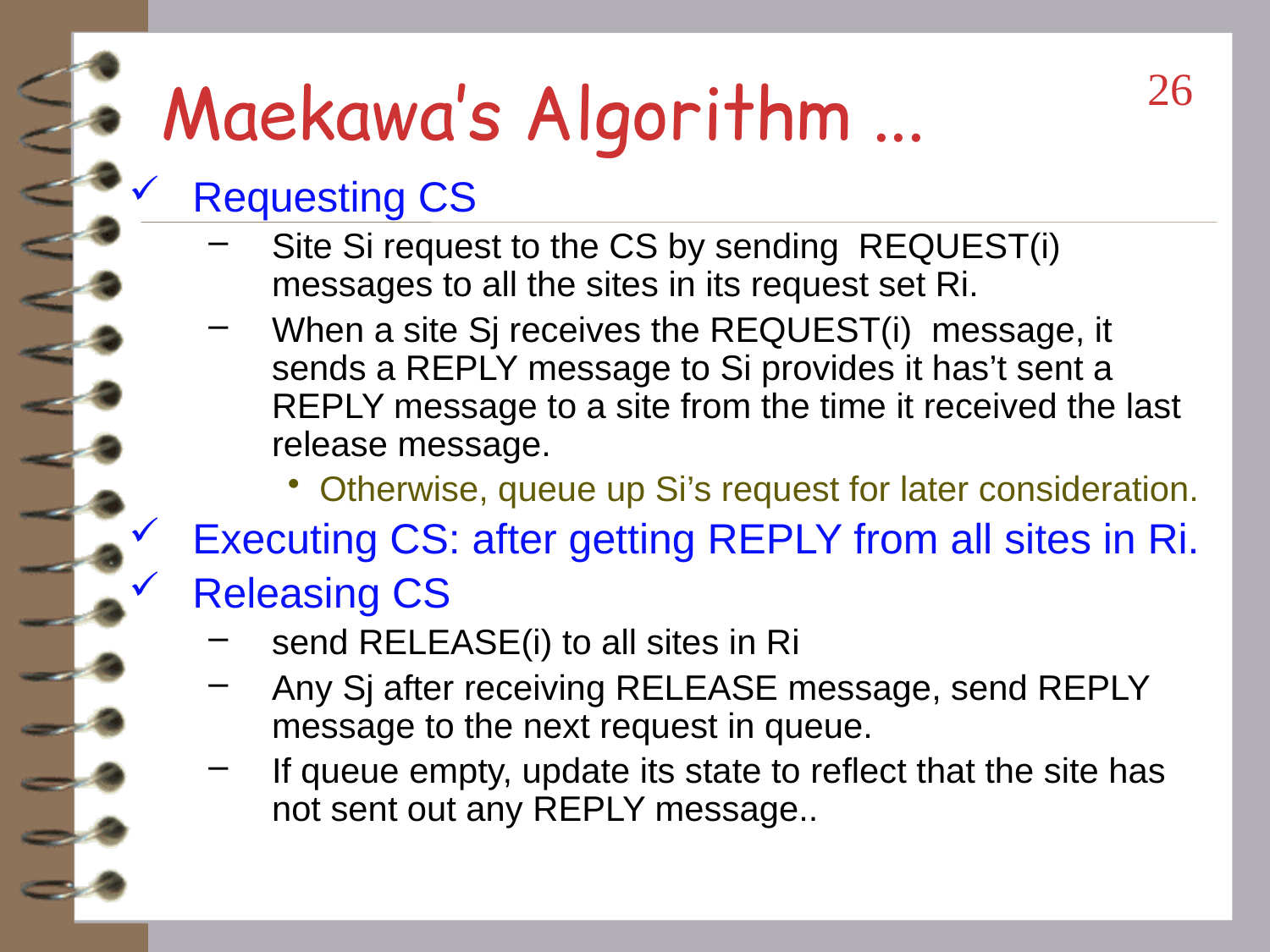

# Maekawa’s Algorithm ...
26
Requesting CS
Site Si request to the CS by sending  REQUEST(i) messages to all the sites in its request set Ri.
When a site Sj receives the REQUEST(i)  message, it sends a REPLY message to Si provides it has’t sent a REPLY message to a site from the time it received the last release message.
Otherwise, queue up Si’s request for later consideration.
Executing CS: after getting REPLY from all sites in Ri.
Releasing CS
send RELEASE(i) to all sites in Ri
Any Sj after receiving RELEASE message, send REPLY message to the next request in queue.
If queue empty, update its state to reflect that the site has not sent out any REPLY message..